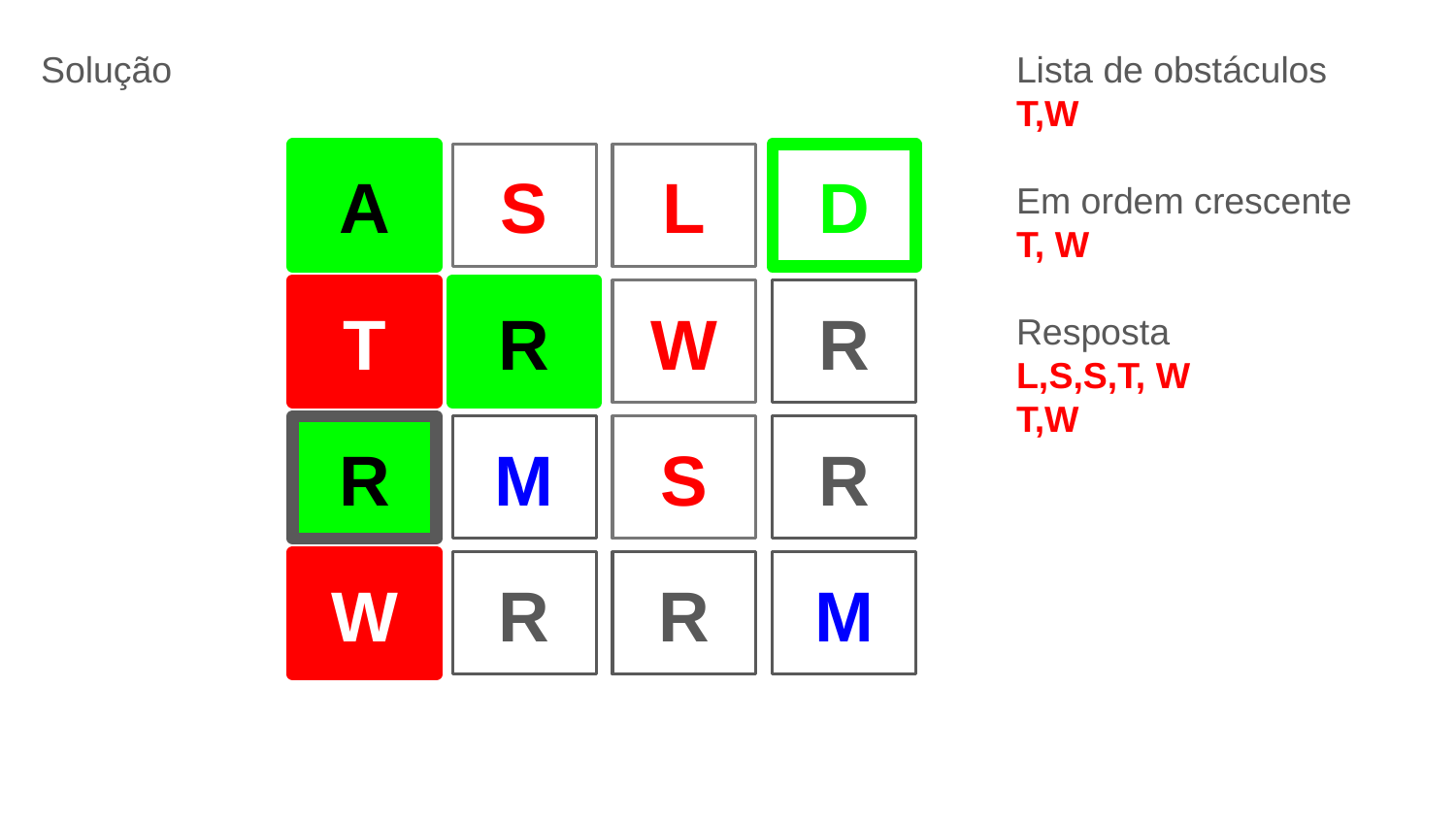

Lista de obstáculos
T,W

Em ordem crescente
T, W
Resposta
L,S,S,T, W
T,W
Solução
A
S
L
D
T
R
W
R
R
R
M
S
R
W
R
R
M